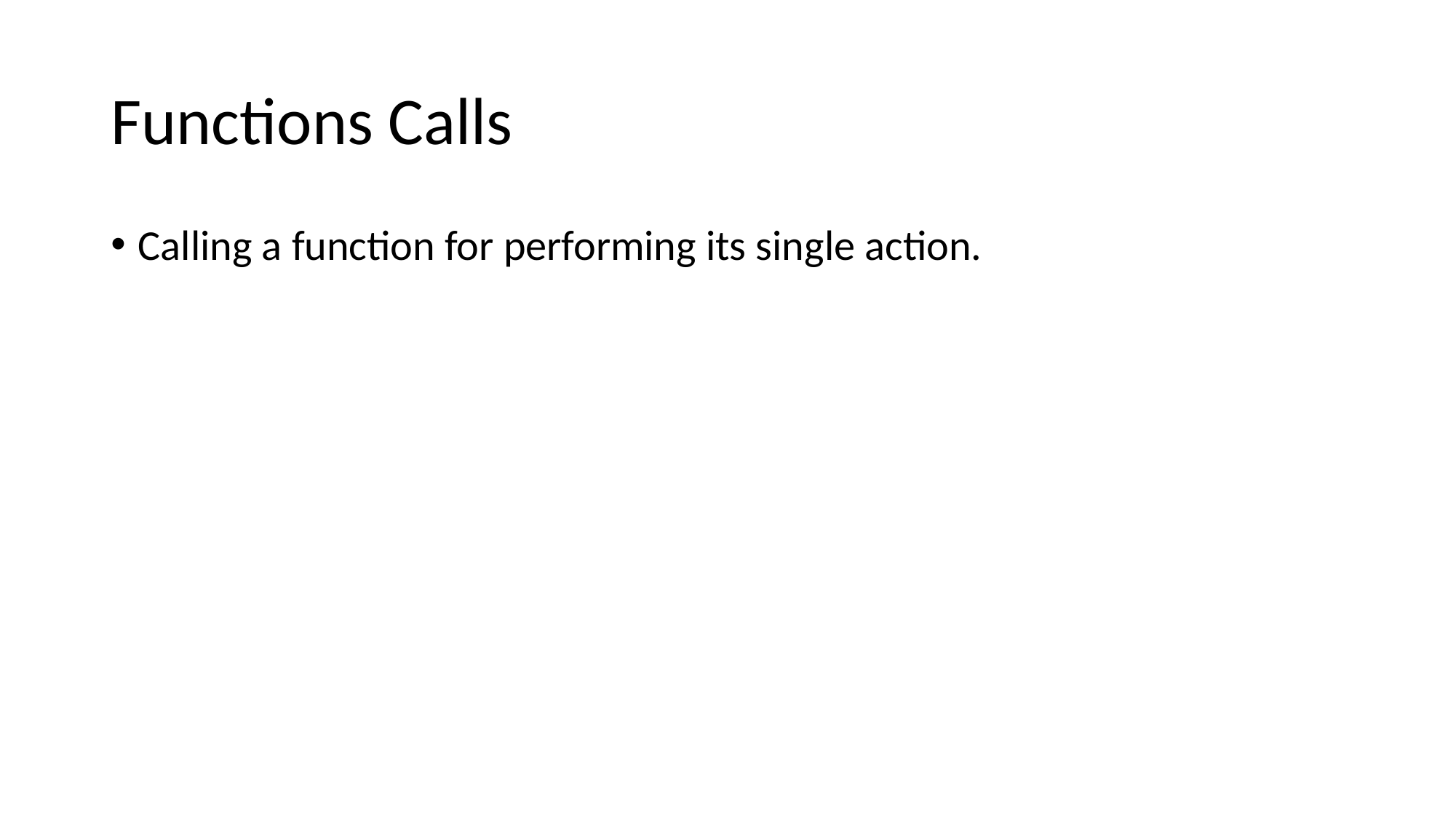

# Functions Calls
Calling a function for performing its single action.